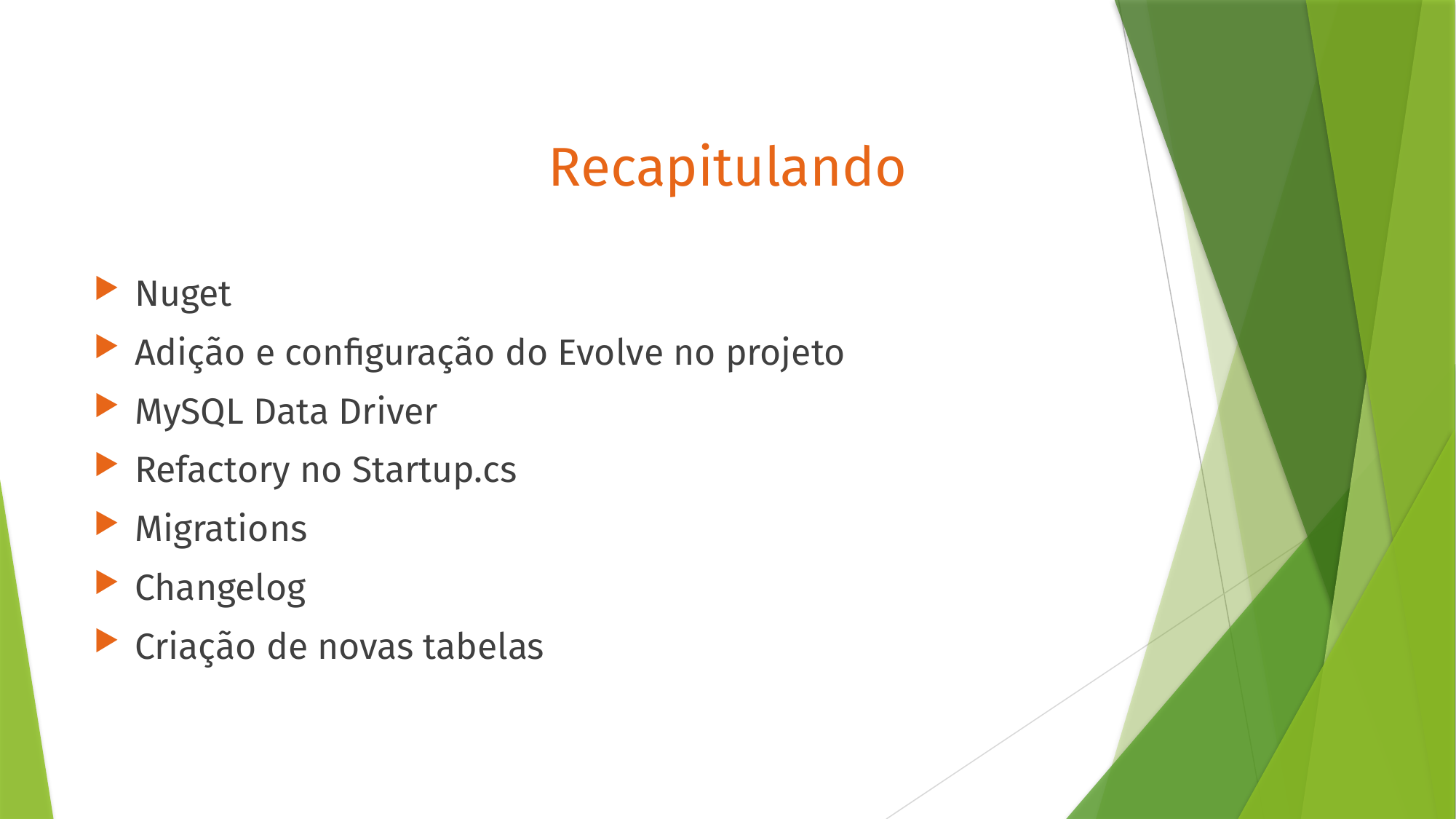

# Recapitulando
Nuget
Adição e configuração do Evolve no projeto
MySQL Data Driver
Refactory no Startup.cs
Migrations
Changelog
Criação de novas tabelas